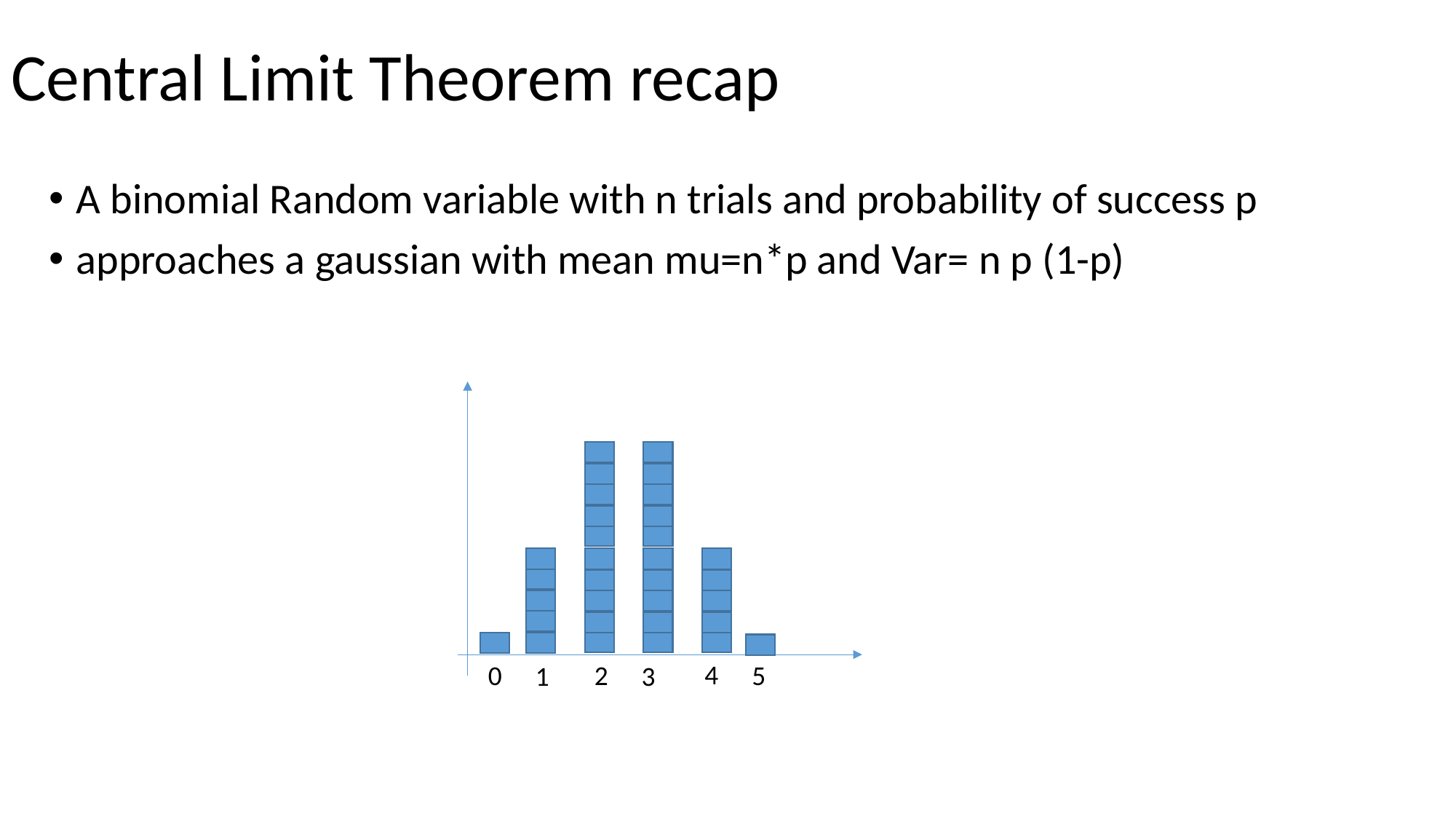

# Central Limit Theorem recap
A binomial Random variable with n trials and probability of success p
approaches a gaussian with mean mu=n*p and Var= n p (1-p)

4
0
2
5
1
3